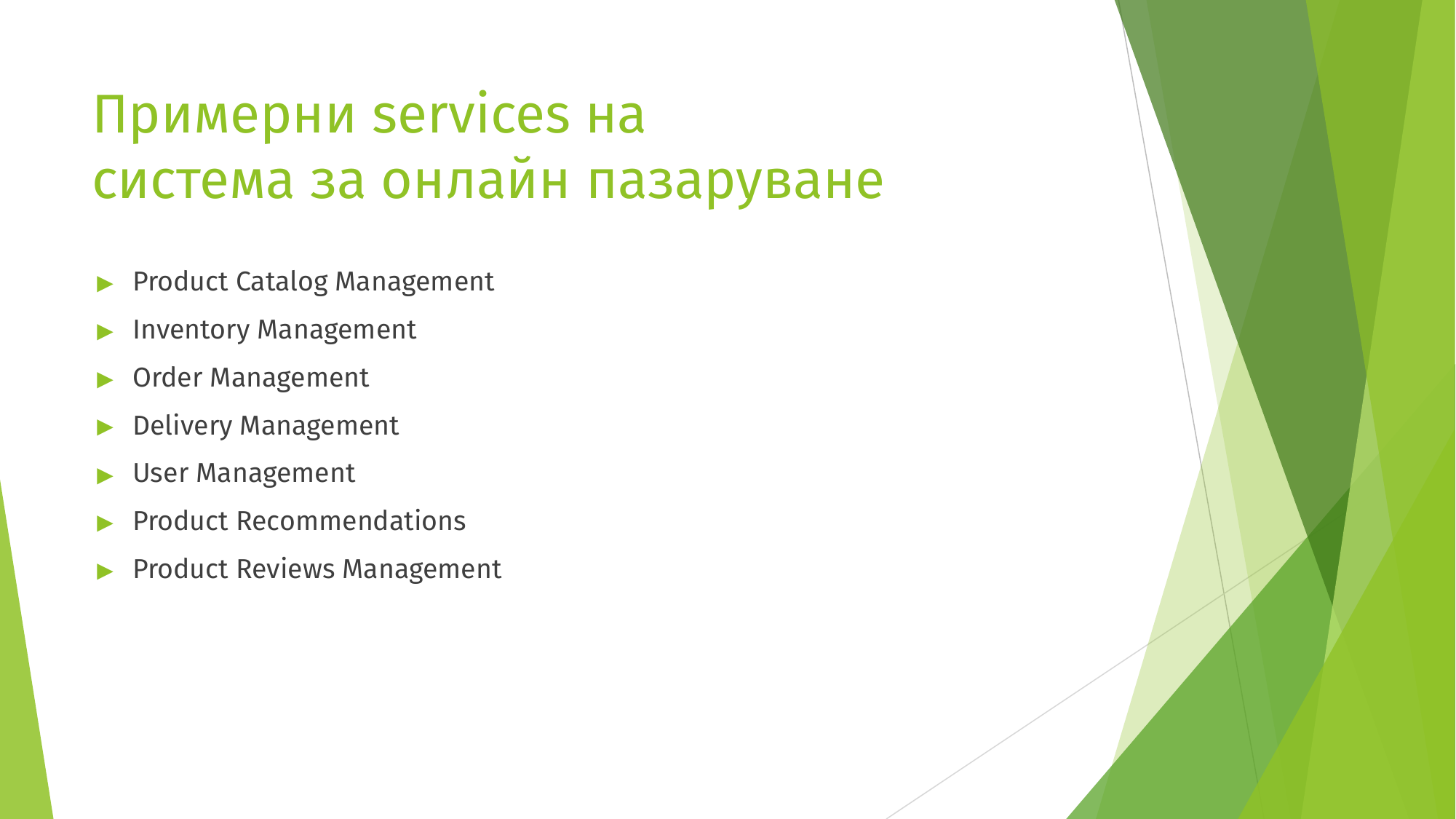

# Примерни services на система за онлайн пазаруване
Product Catalog Management
Inventory Management
Order Management
Delivery Management
User Management
Product Recommendations
Product Reviews Management